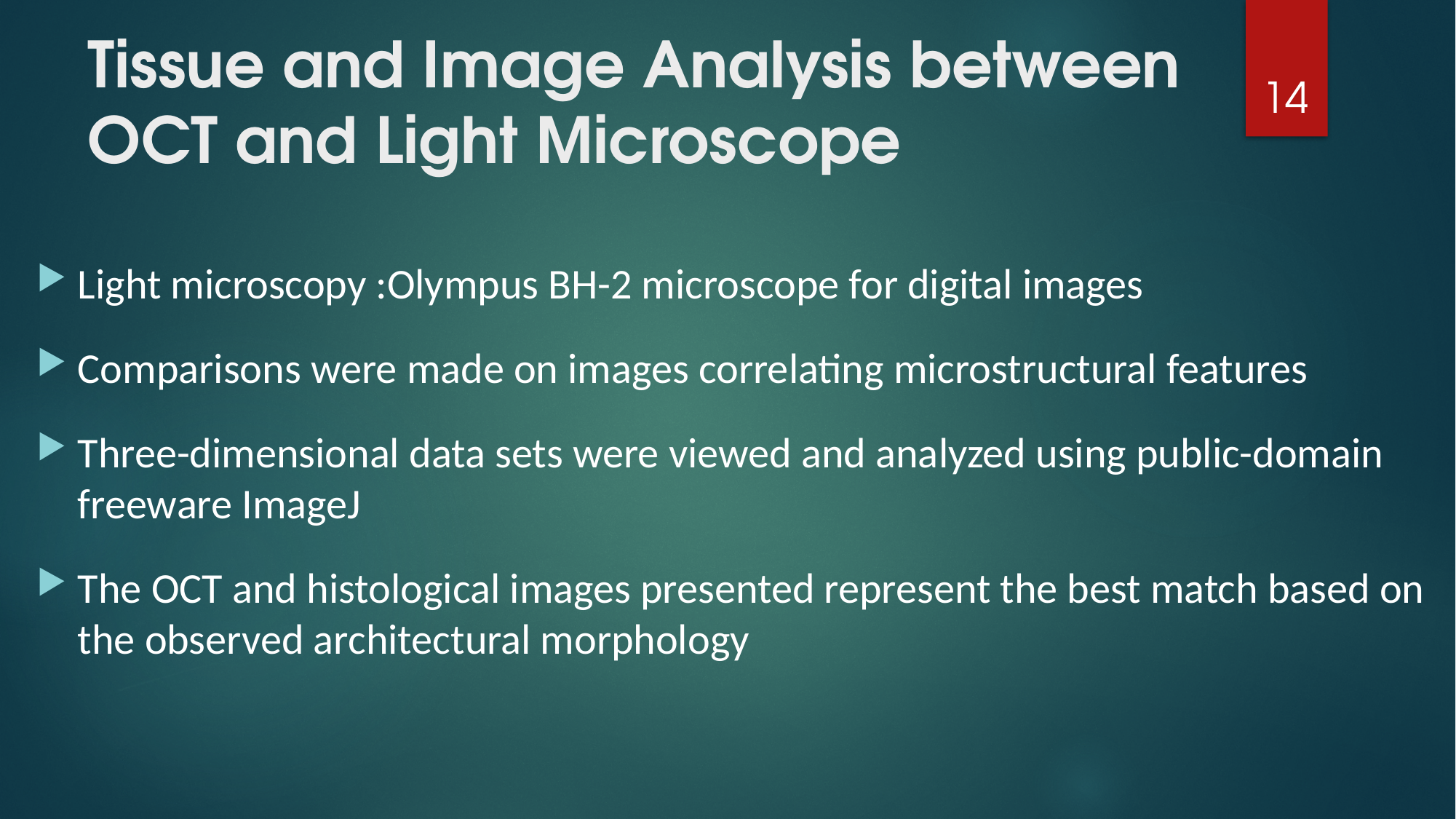

# Tissue and Image Analysis between OCT and Light Microscope
14

Light microscopy :Olympus BH-2 microscope for digital images
Comparisons were made on images correlating microstructural features
Three-dimensional data sets were viewed and analyzed using public-domain freeware ImageJ
The OCT and histological images presented represent the best match based on the observed architectural morphology